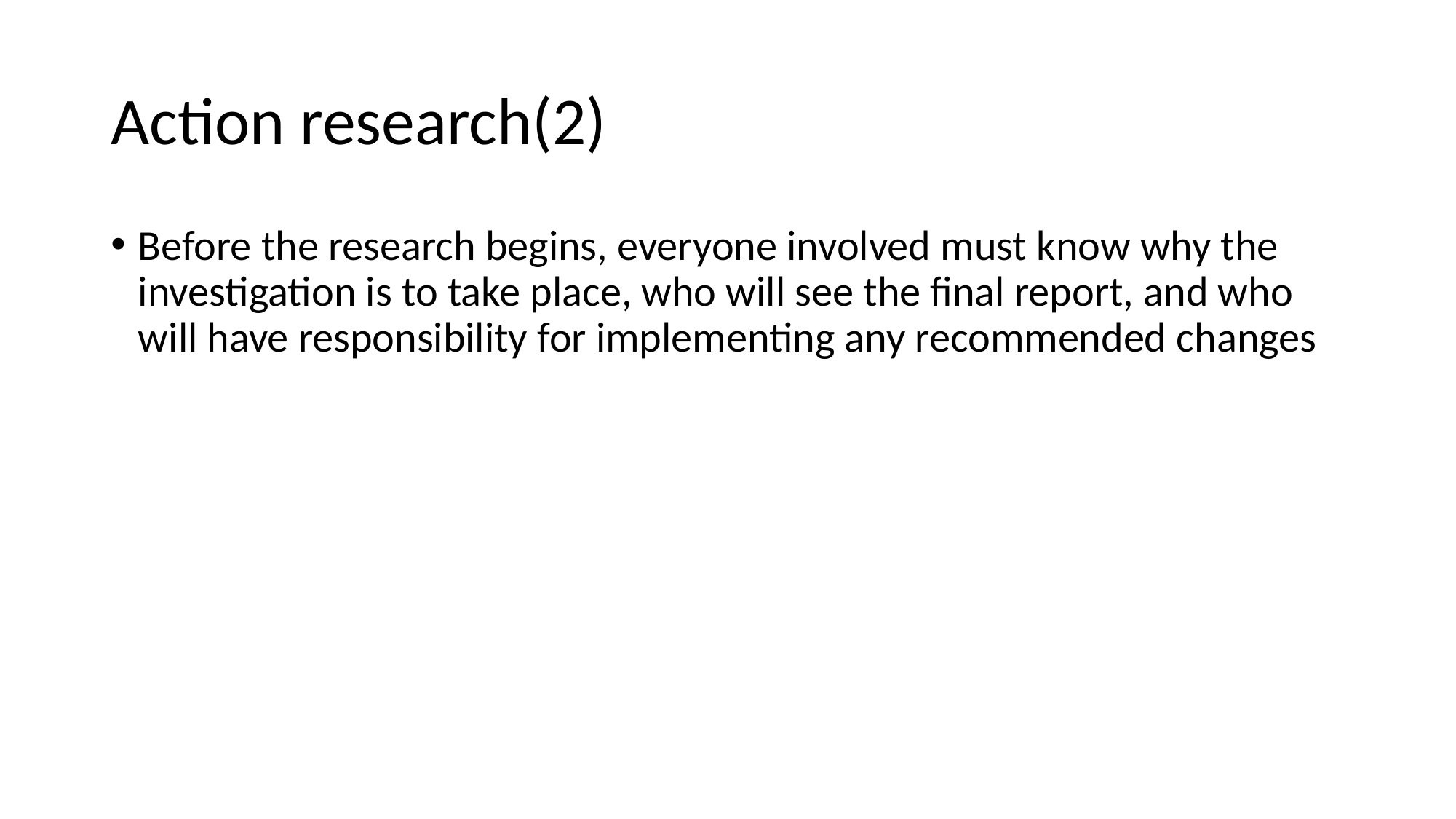

# Action research(2)
Before the research begins, everyone involved must know why the investigation is to take place, who will see the final report, and who will have responsibility for implementing any recommended changes